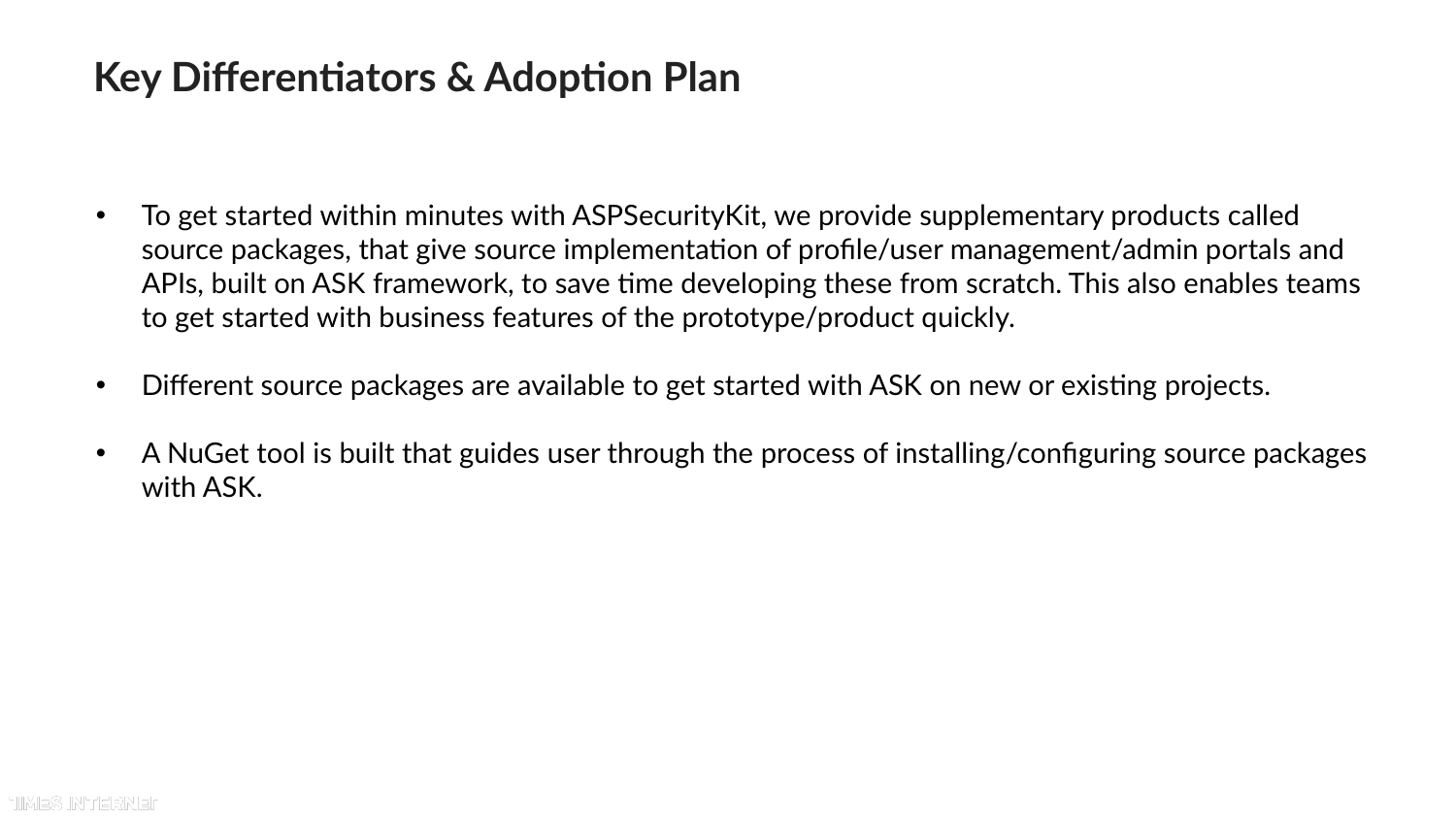

# Key Differentiators & Adoption Plan
To get started within minutes with ASPSecurityKit, we provide supplementary products called source packages, that give source implementation of profile/user management/admin portals and APIs, built on ASK framework, to save time developing these from scratch. This also enables teams to get started with business features of the prototype/product quickly.

Different source packages are available to get started with ASK on new or existing projects.

A NuGet tool is built that guides user through the process of installing/configuring source packages with ASK.